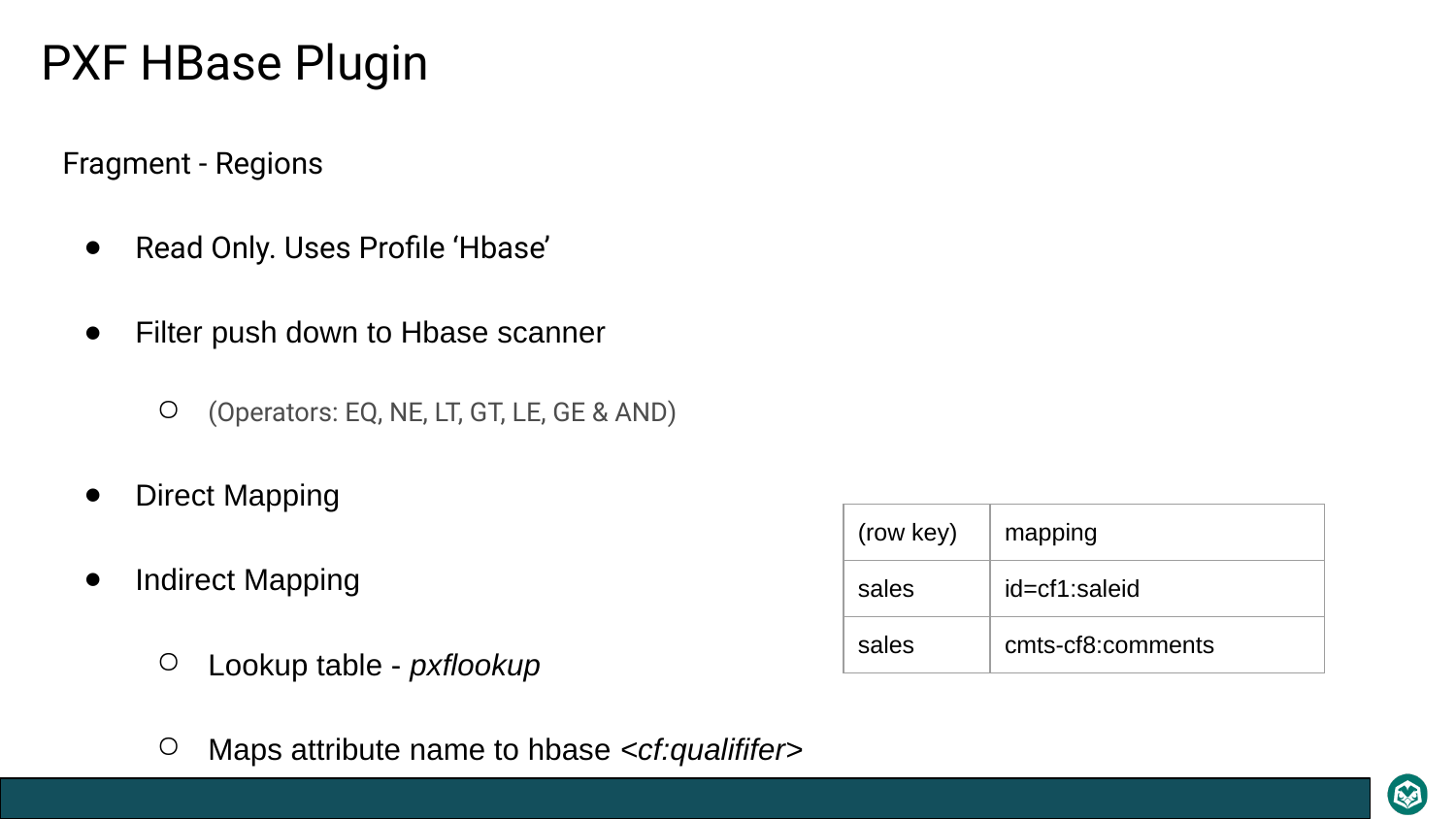

PXF HBase Plugin
Fragment - Regions
Read Only. Uses Profile ‘Hbase’
Filter push down to Hbase scanner
(Operators: EQ, NE, LT, GT, LE, GE & AND)
Direct Mapping
Indirect Mapping
Lookup table - pxflookup
Maps attribute name to hbase <cf:qualififer>

| (row key) | mapping |
| --- | --- |
| sales | id=cf1:saleid |
| sales | cmts-cf8:comments |